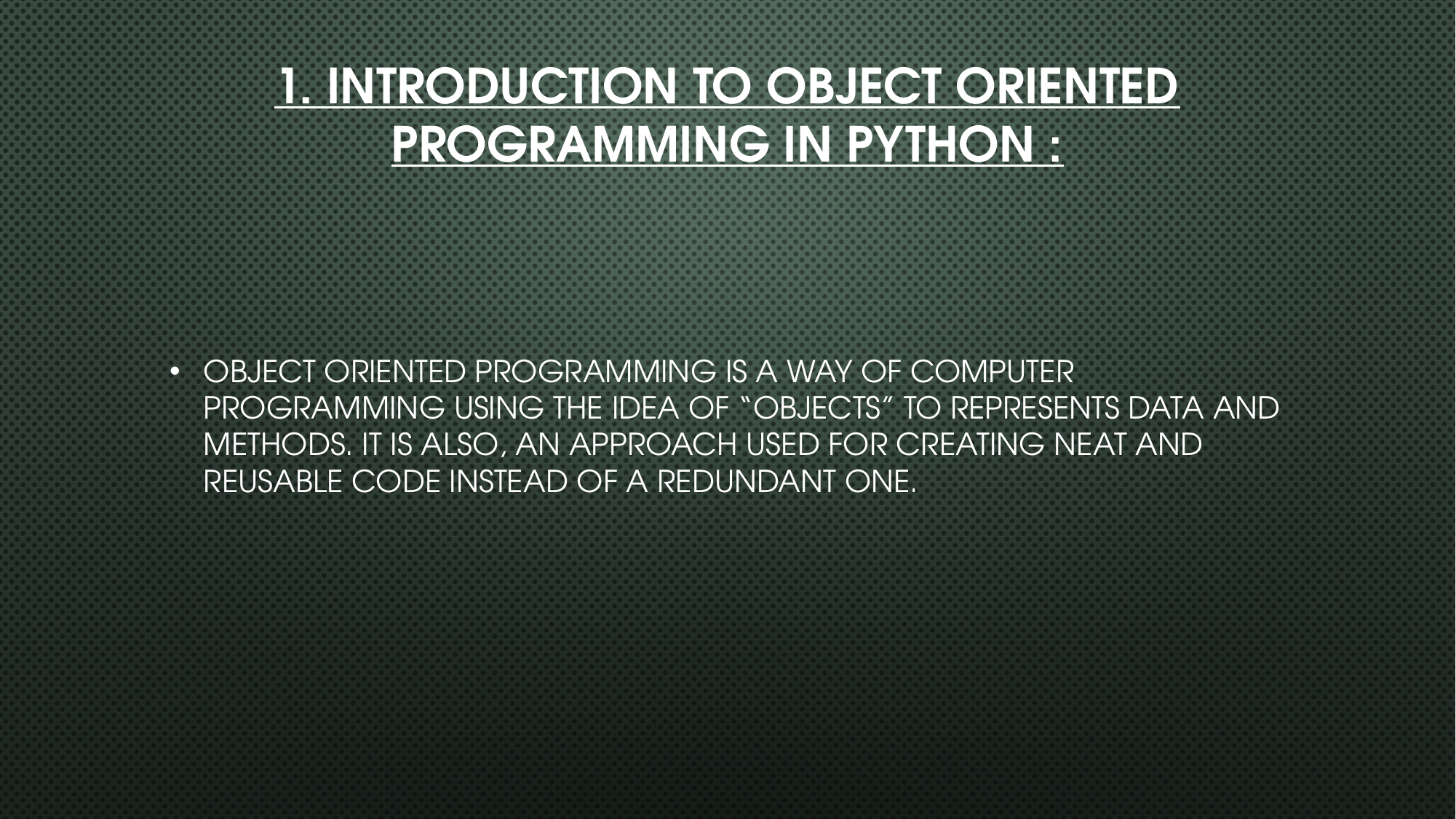

# 1. Introduction to Object Oriented Programming in Python :
Object Oriented Programming is a way of computer programming using the idea of “objects” to represents data and methods. It is also, an approach used for creating neat and reusable code instead of a redundant one.